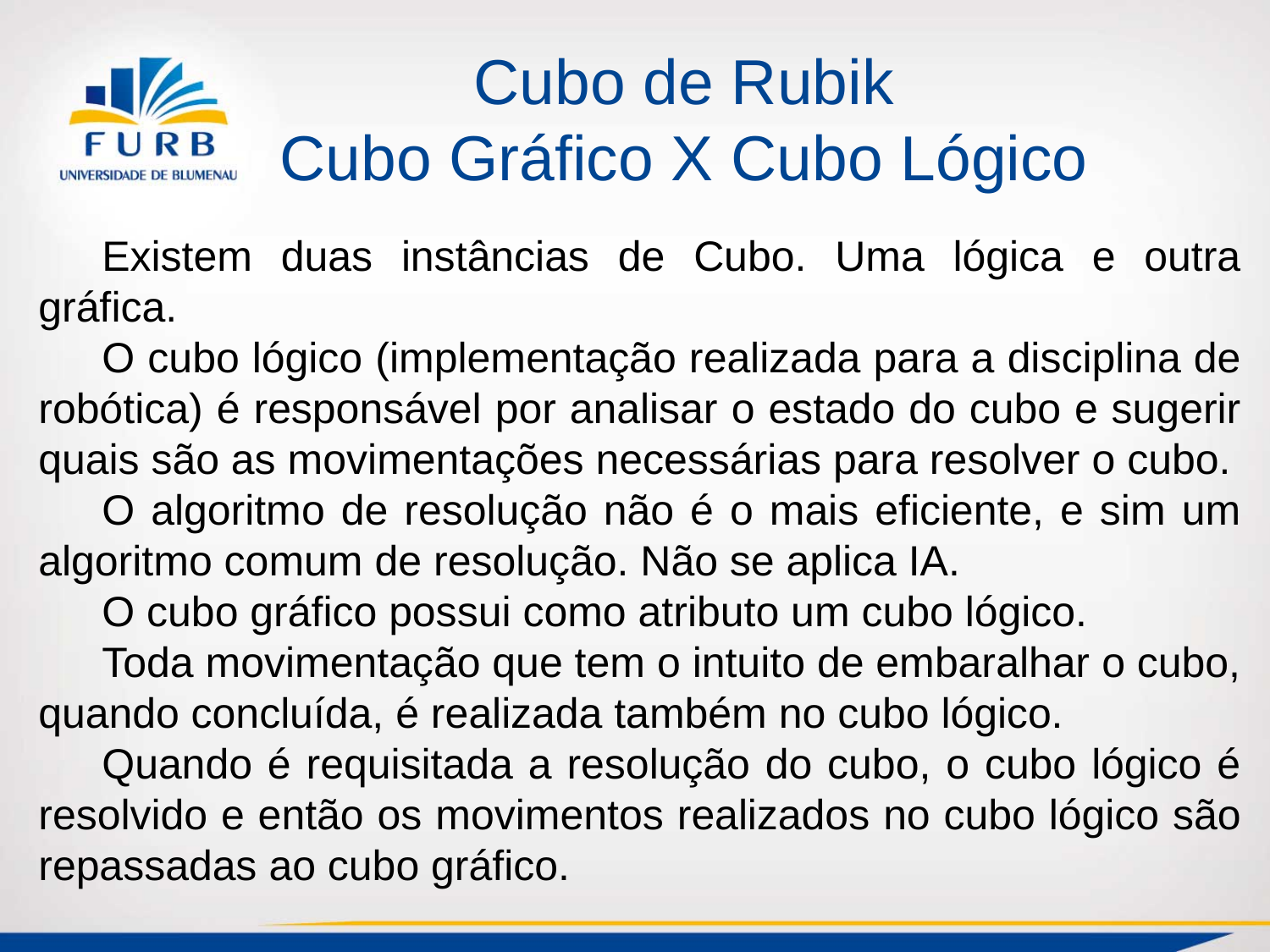

# Cubo de Rubik
Cubo Gráfico X Cubo Lógico
Existem duas instâncias de Cubo. Uma lógica e outra gráfica.
O cubo lógico (implementação realizada para a disciplina de robótica) é responsável por analisar o estado do cubo e sugerir quais são as movimentações necessárias para resolver o cubo.
O algoritmo de resolução não é o mais eficiente, e sim um algoritmo comum de resolução. Não se aplica IA.
O cubo gráfico possui como atributo um cubo lógico.
Toda movimentação que tem o intuito de embaralhar o cubo, quando concluída, é realizada também no cubo lógico.
Quando é requisitada a resolução do cubo, o cubo lógico é resolvido e então os movimentos realizados no cubo lógico são repassadas ao cubo gráfico.